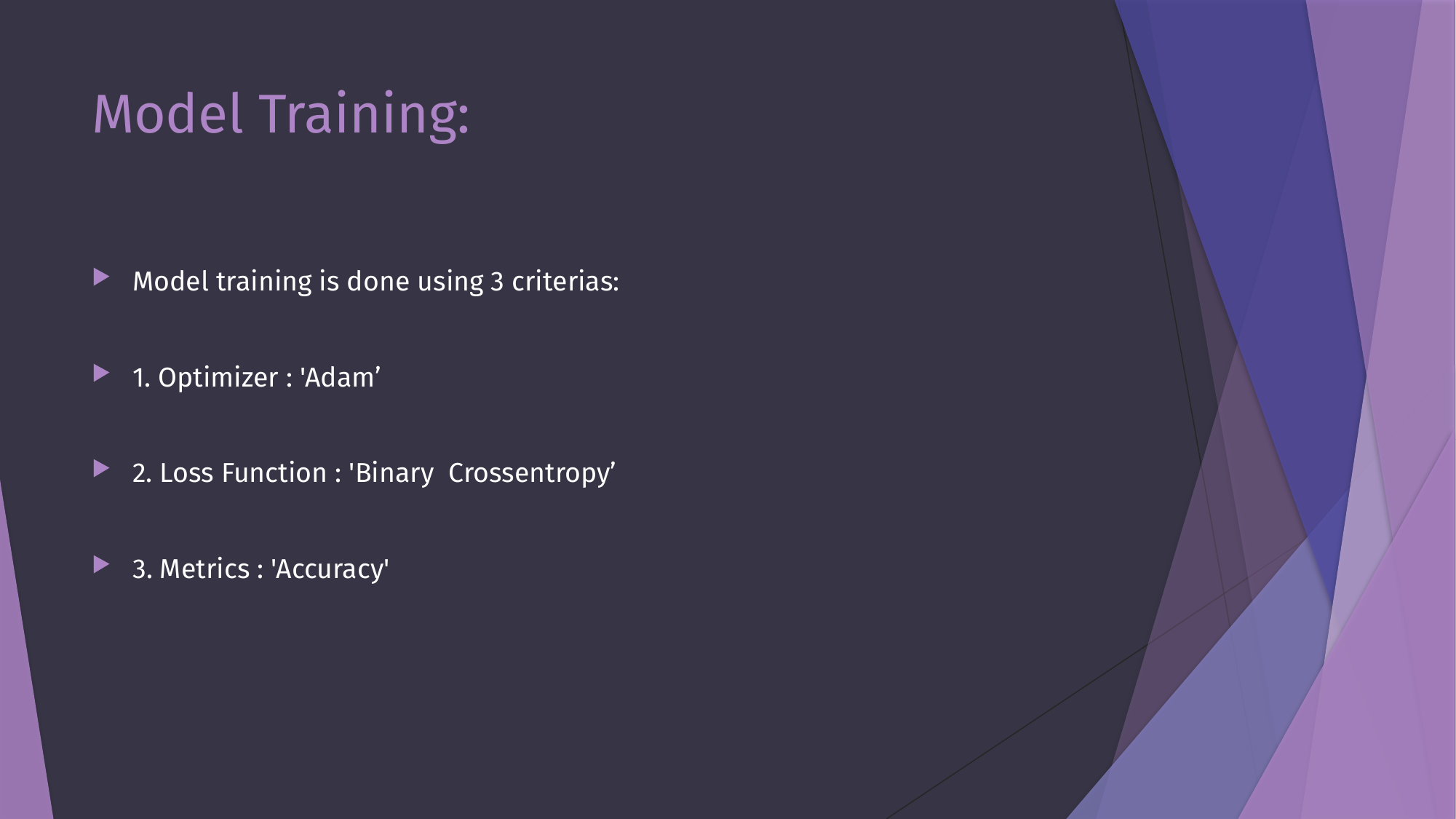

# Model Training:
Model training is done using 3 criterias:

1. Optimizer : 'Adam’

2. Loss Function : 'Binary  Crossentropy’

3. Metrics : 'Accuracy'